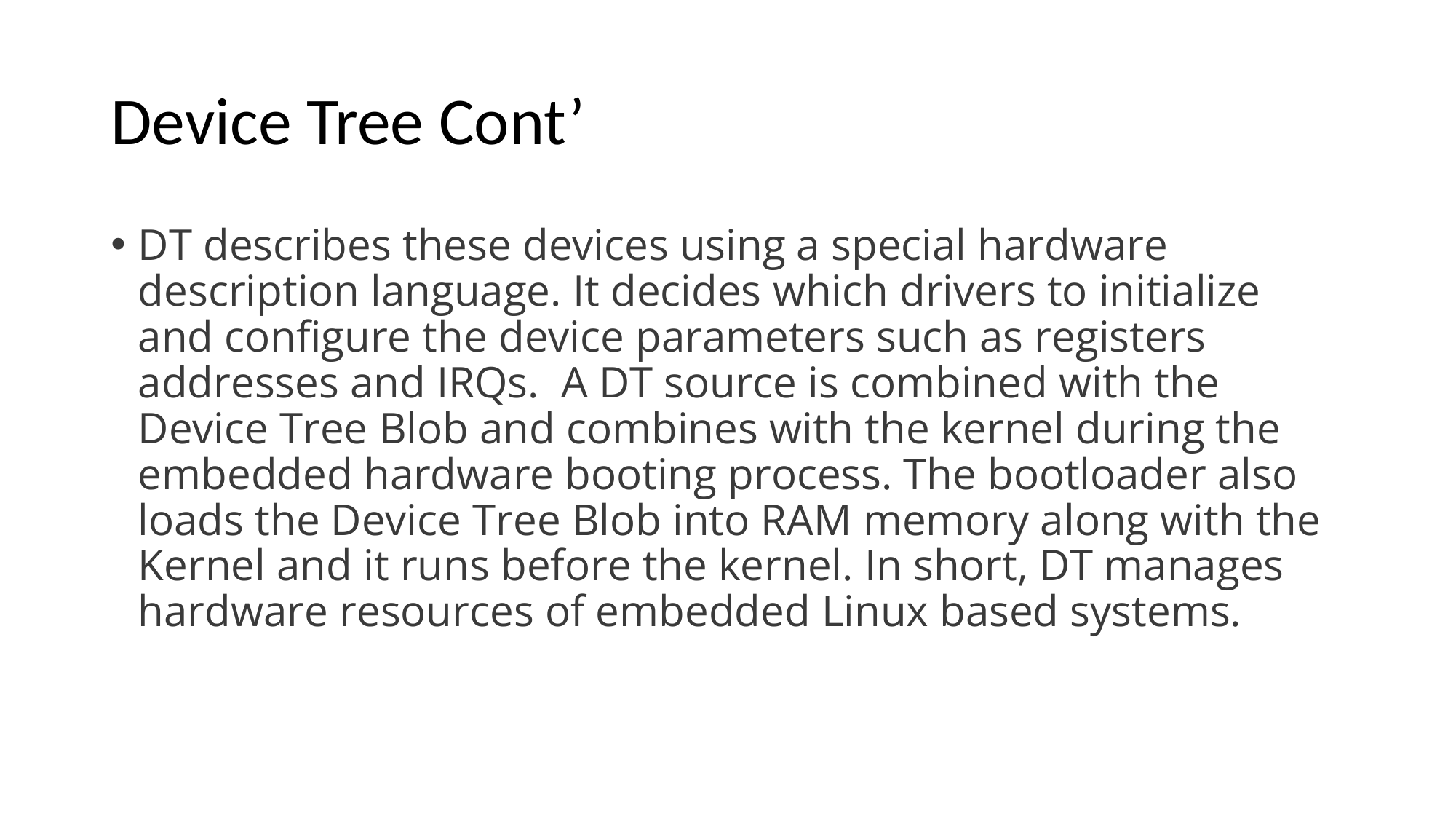

# Device Tree Cont’
DT describes these devices using a special hardware description language. It decides which drivers to initialize and configure the device parameters such as registers addresses and IRQs.  A DT source is combined with the Device Tree Blob and combines with the kernel during the embedded hardware booting process. The bootloader also loads the Device Tree Blob into RAM memory along with the Kernel and it runs before the kernel. In short, DT manages hardware resources of embedded Linux based systems.